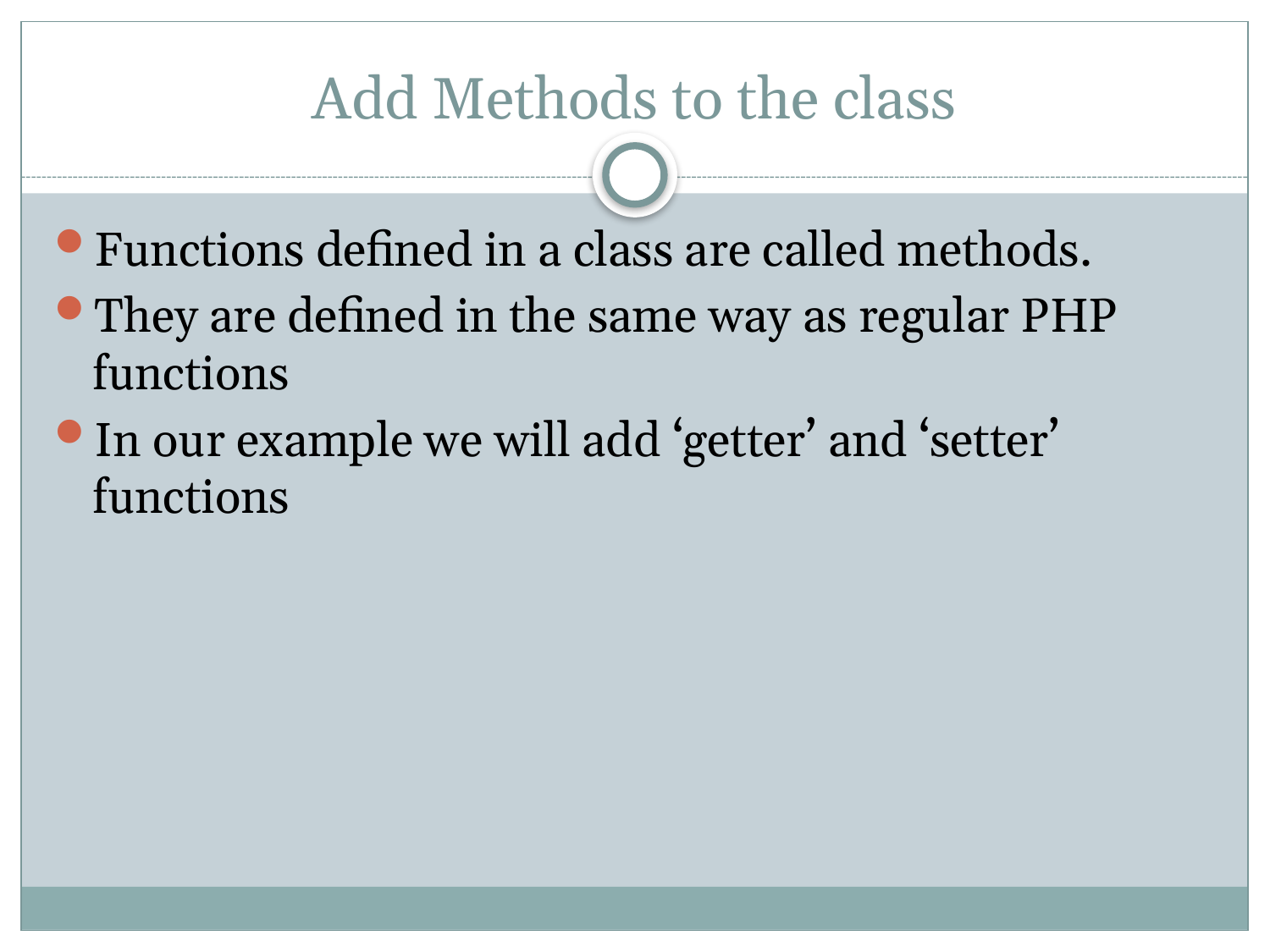

# Add Methods to the class
Functions defined in a class are called methods.
They are defined in the same way as regular PHP functions
In our example we will add ‘getter’ and ‘setter’ functions